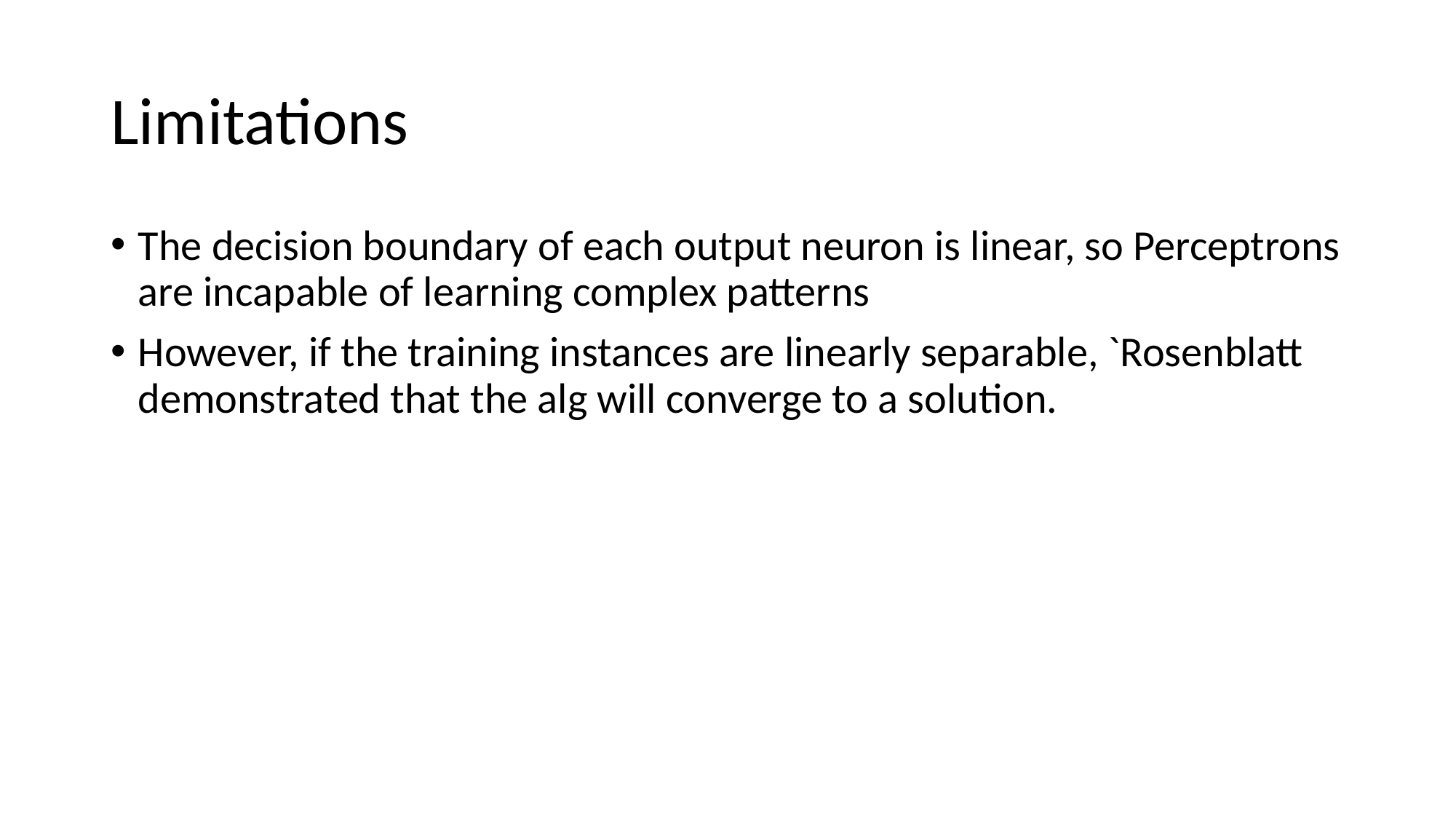

# Limitations
The decision boundary of each output neuron is linear, so Perceptrons are incapable of learning complex patterns
However, if the training instances are linearly separable, `Rosenblatt demonstrated that the alg will converge to a solution.